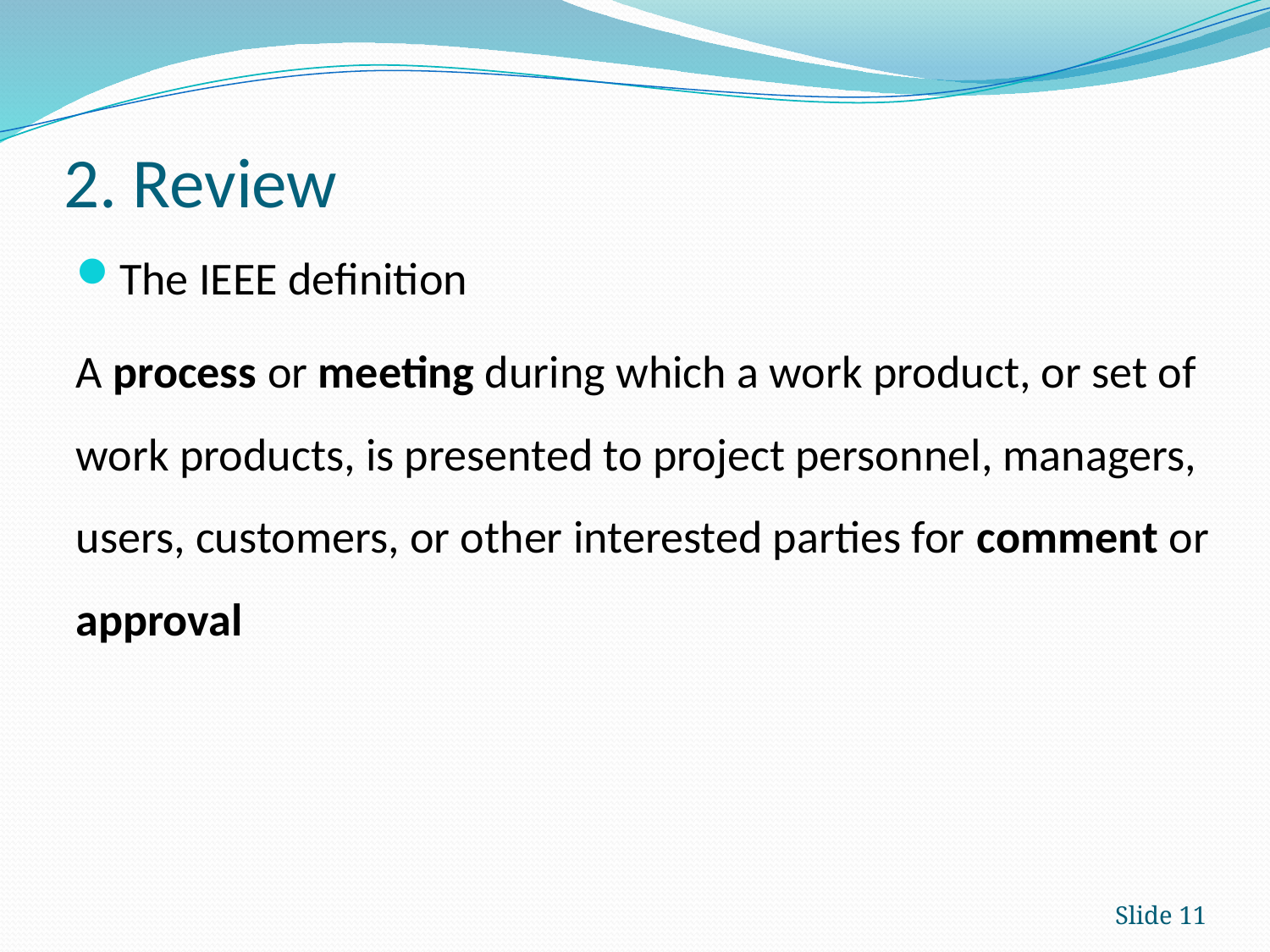

# 2. Review
The IEEE definition
A process or meeting during which a work product, or set of work products, is presented to project personnel, managers, users, customers, or other interested parties for comment or approval
Slide 11